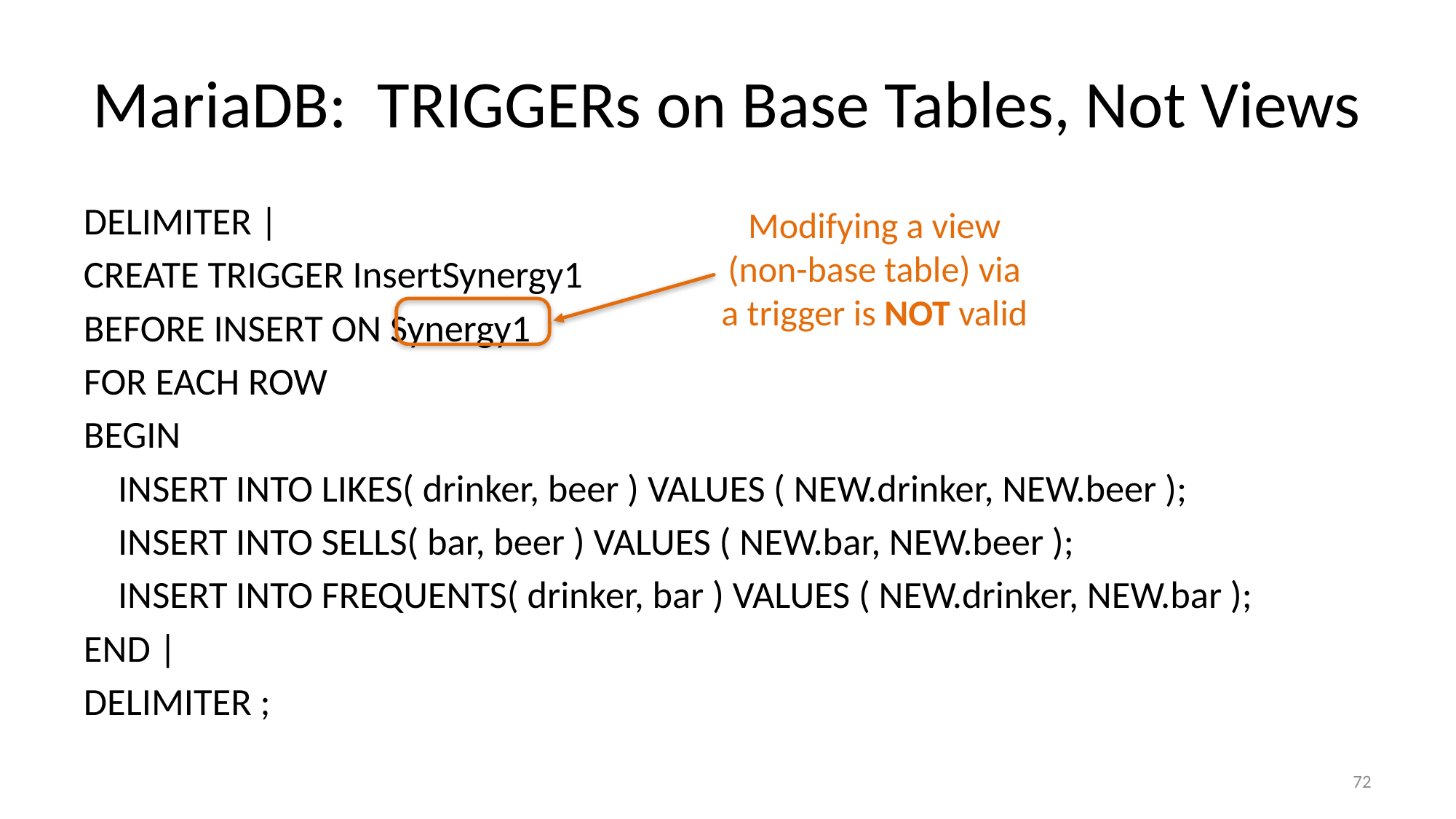

# MariaDB:  TRIGGERs on Base Tables, Not Views
DELIMITER |
CREATE TRIGGER InsertSynergy1
BEFORE INSERT ON Synergy1
FOR EACH ROW
BEGIN
    INSERT INTO LIKES( drinker, beer ) VALUES ( NEW.drinker, NEW.beer );
    INSERT INTO SELLS( bar, beer ) VALUES ( NEW.bar, NEW.beer );
    INSERT INTO FREQUENTS( drinker, bar ) VALUES ( NEW.drinker, NEW.bar );
END |
DELIMITER ;
Modifying a view (non-base table) via a trigger is NOT valid

72